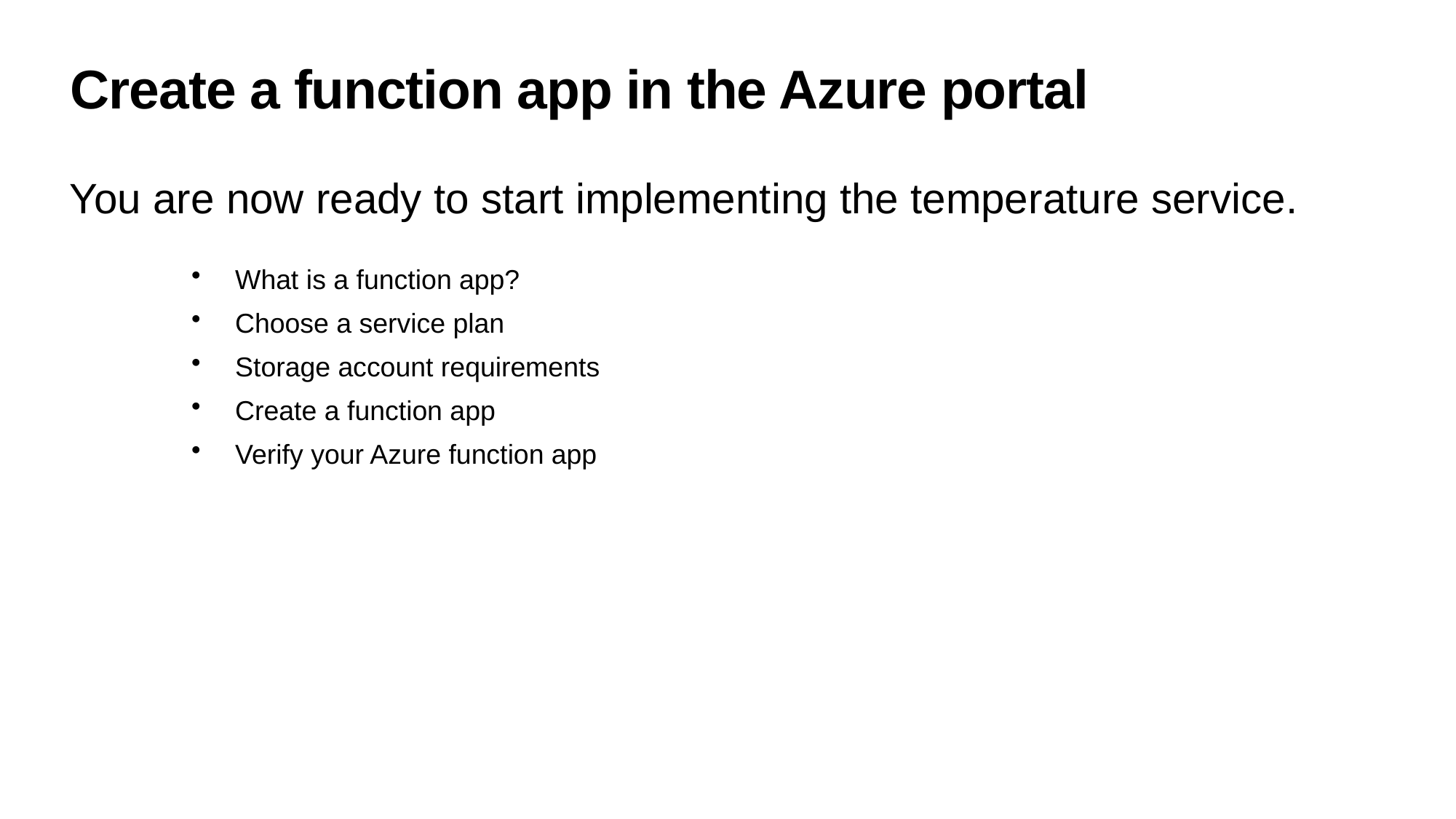

# Create a function app in the Azure portal
You are now ready to start implementing the temperature service.
What is a function app?
Choose a service plan
Storage account requirements
Create a function app
Verify your Azure function app